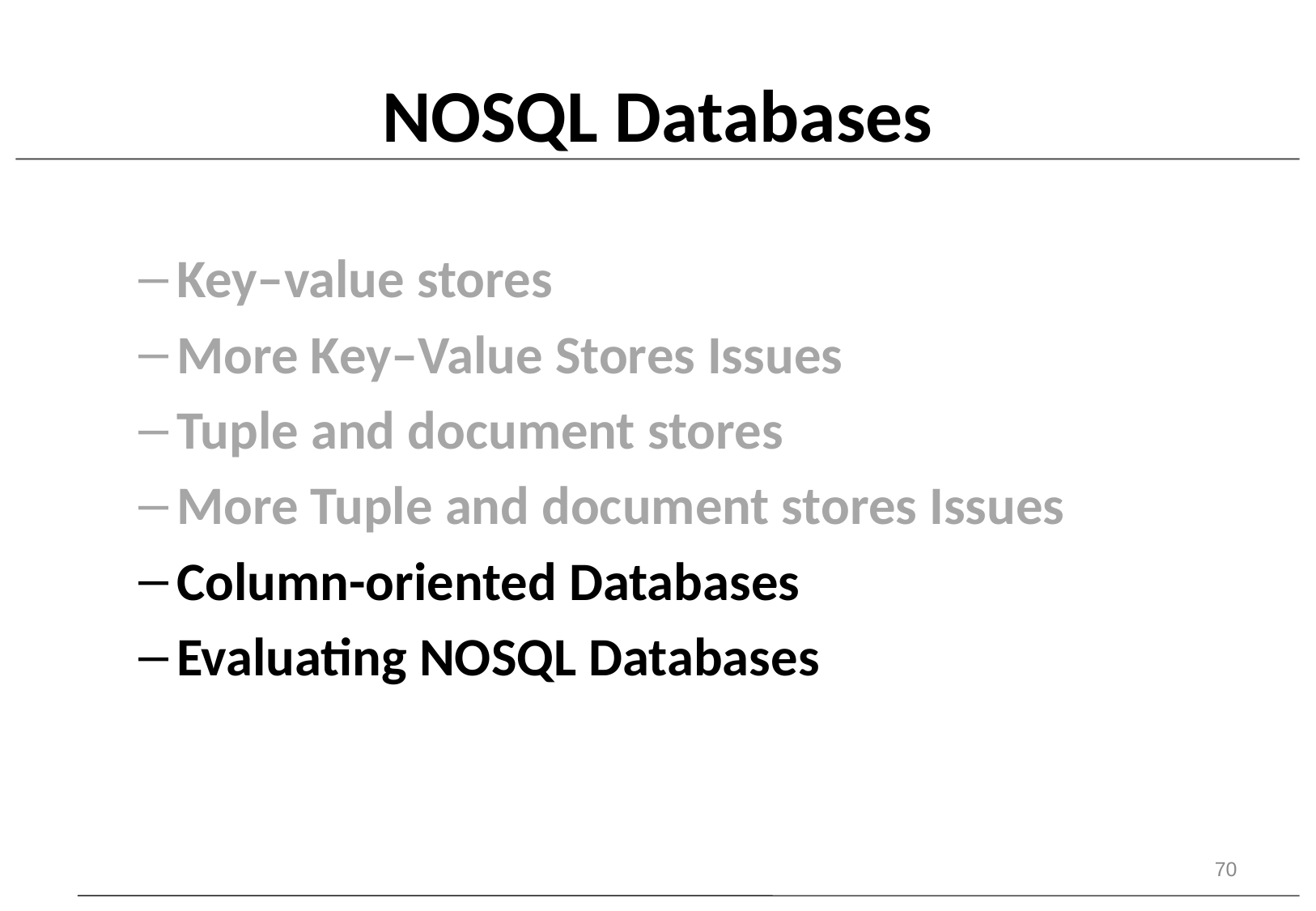

# NOSQL Databases
Key–value stores
More Key–Value Stores Issues
Tuple and document stores
More Tuple and document stores Issues
Column-oriented Databases
Evaluating NOSQL Databases

70